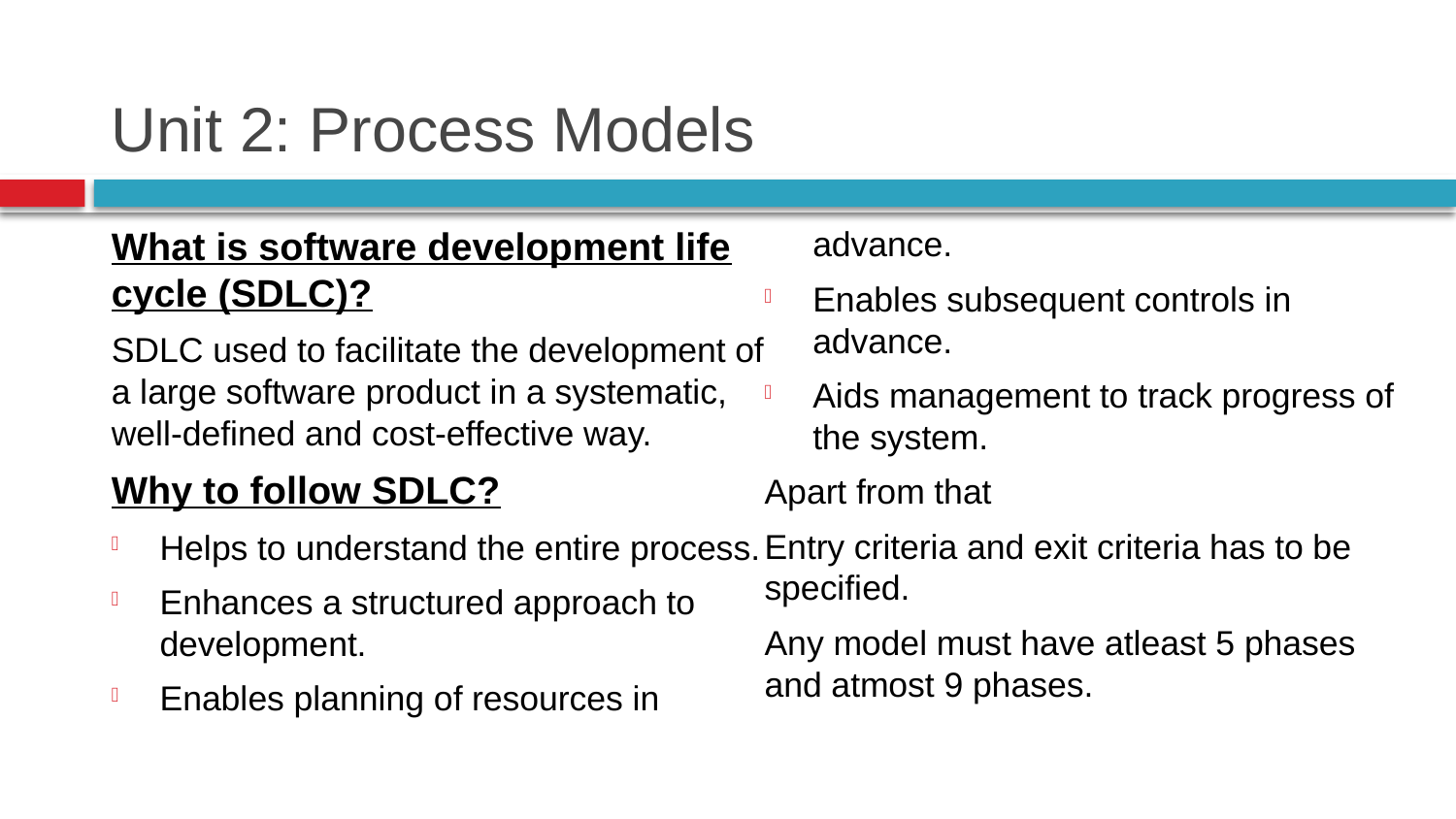

# Unit 2: Process Models
What is software development life cycle (SDLC)?
SDLC used to facilitate the development of a large software product in a systematic, well-defined and cost-effective way.
Why to follow SDLC?
Helps to understand the entire process.
Enhances a structured approach to development.
Enables planning of resources in advance.
Enables subsequent controls in advance.
Aids management to track progress of the system.
Apart from that
Entry criteria and exit criteria has to be specified.
Any model must have atleast 5 phases and atmost 9 phases.